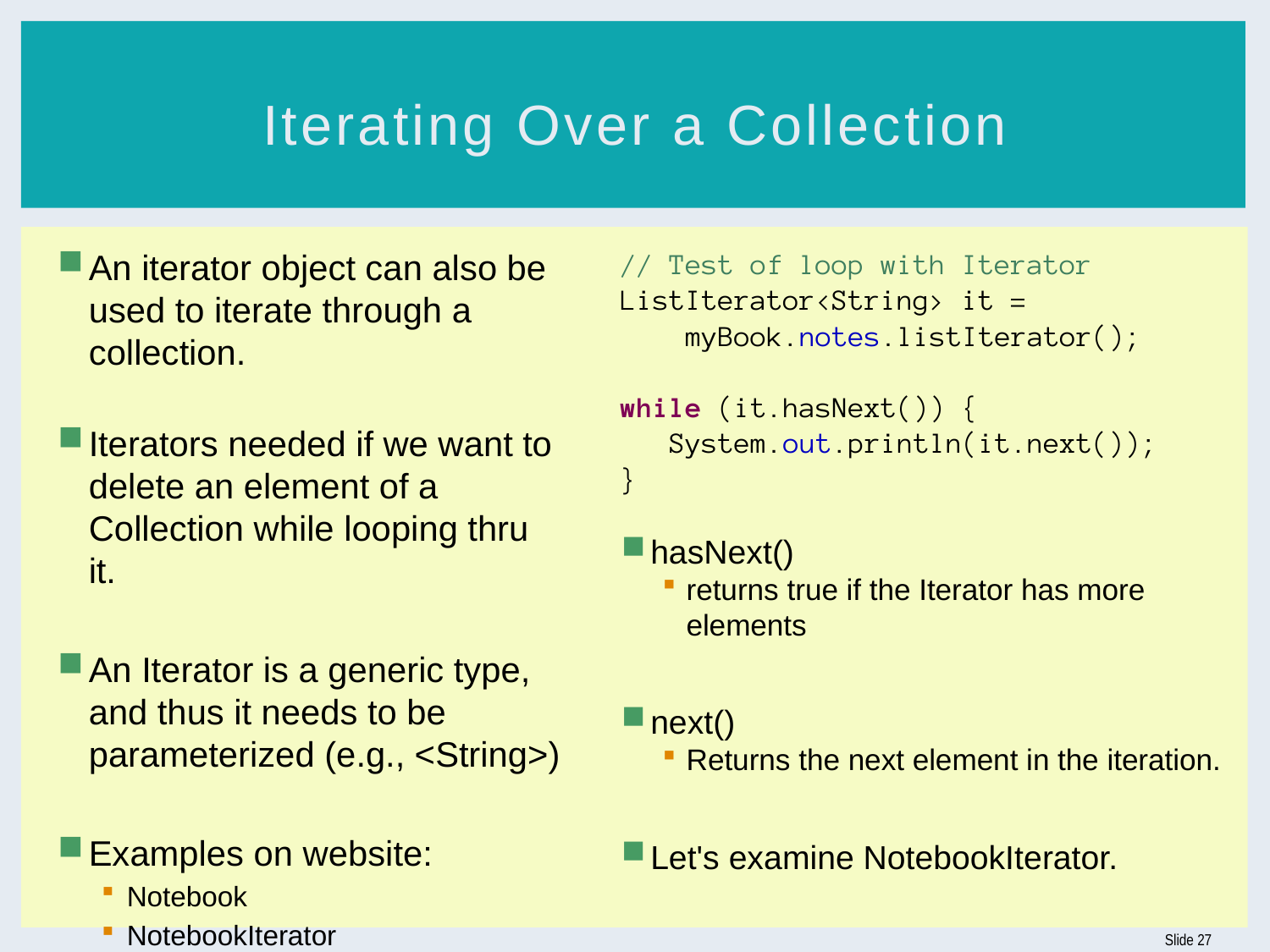

# Iterating Over a Collection
An iterator object can also be used to iterate through a collection.
Iterators needed if we want to delete an element of a Collection while looping thru it.

An Iterator is a generic type, and thus it needs to be parameterized (e.g., <String>)

Examples on website:
Notebook
NotebookIterator
// Test of loop with Iterator
ListIterator<String> it =
    myBook.notes.listIterator();

while (it.hasNext()) {
   System.out.println(it.next());
}

hasNext()
returns true if the Iterator has more elements

next()
Returns the next element in the iteration.

Let's examine NotebookIterator.